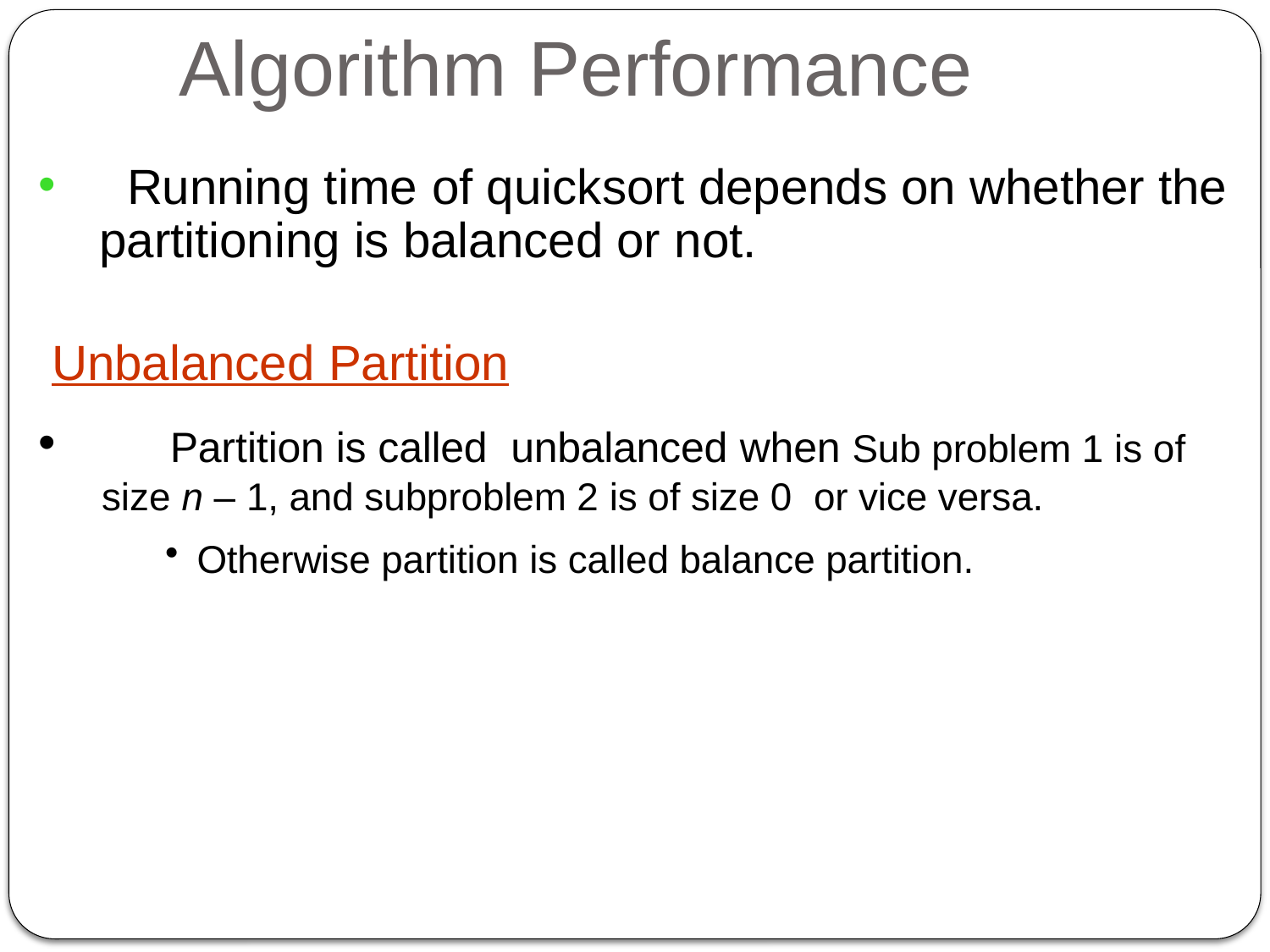

# Algorithm Performance
•
Running time of quicksort depends on whether the  partitioning is balanced or not.
 Unbalanced Partition
     Partition is called  unbalanced when Sub problem 1 is of size n – 1, and subproblem 2 is of size 0  or vice versa.
Otherwise partition is called balance partition.